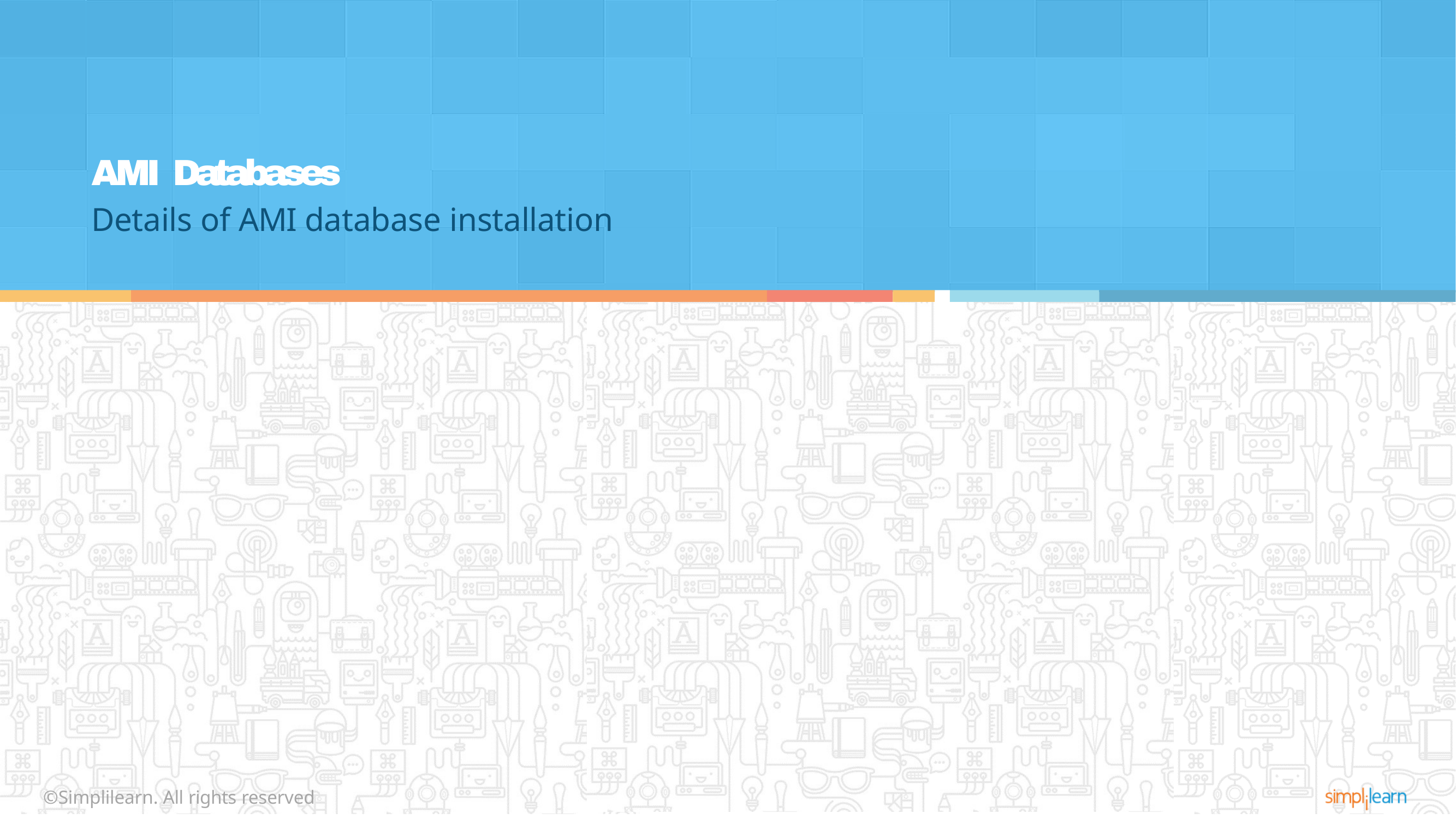

# AMI Databases
Details of AMI database installation
©Simplilearn. All rights reserved
©Simplilearn. All rights reserved
42